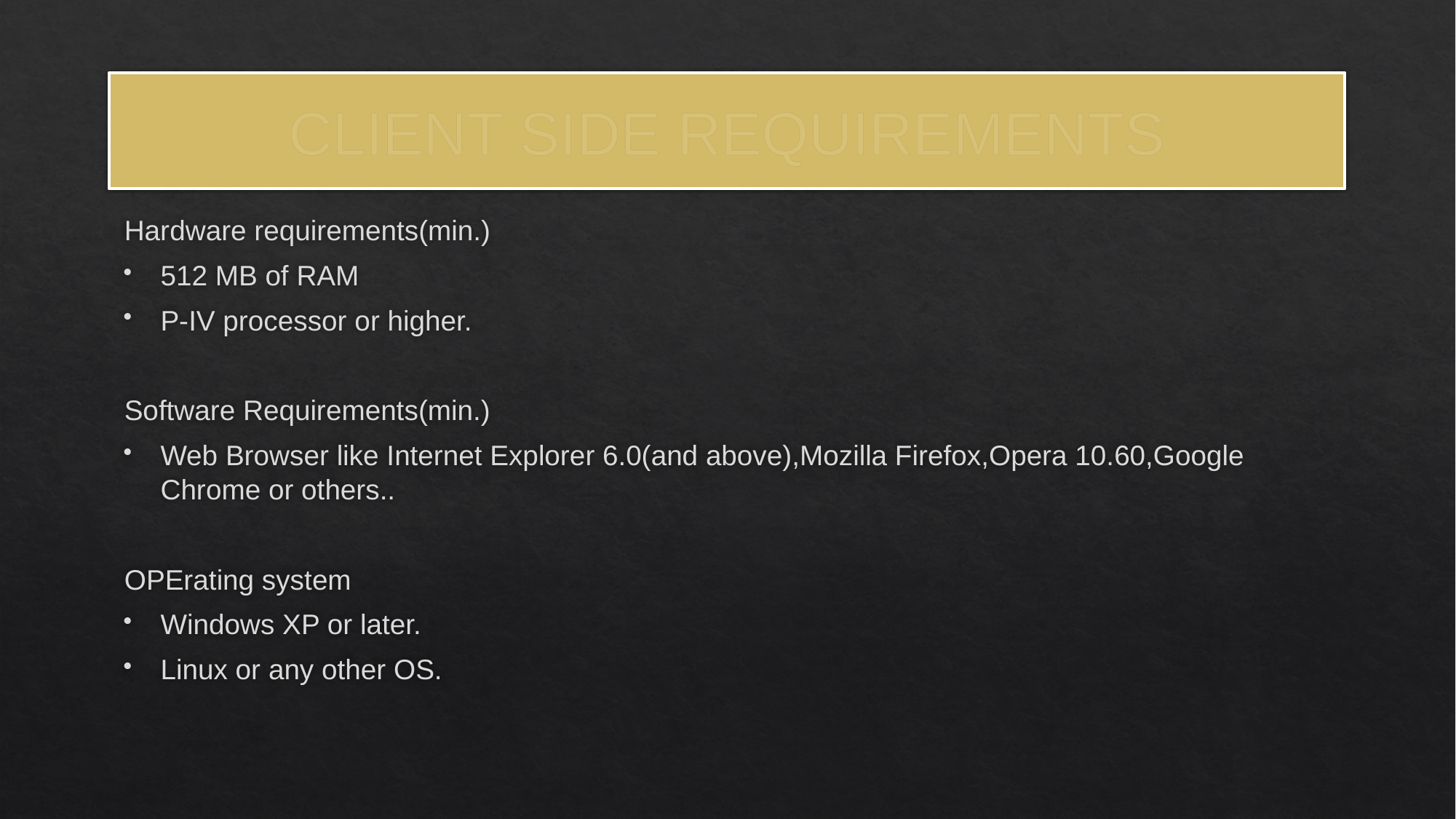

# CLIENT SIDE REQUIREMENTS
Hardware requirements(min.)
512 MB of RAM
P-IV processor or higher.

Software Requirements(min.)
Web Browser like Internet Explorer 6.0(and above),Mozilla Firefox,Opera 10.60,Google Chrome or others..

OPErating system
Windows XP or later.
Linux or any other OS.